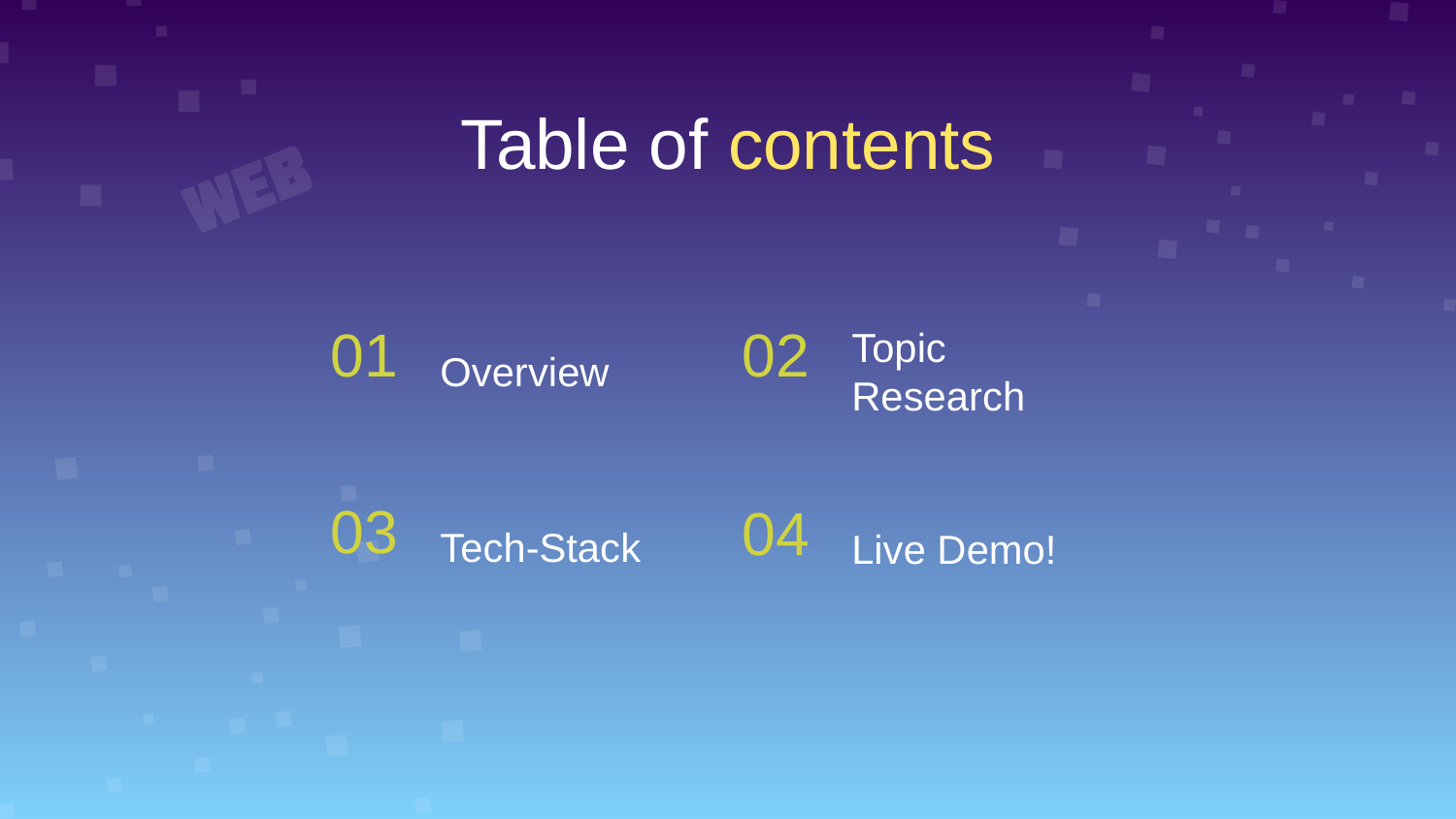

Table of contents
01
02
# Overview
Topic Research
03
04
Tech-Stack
Live Demo!